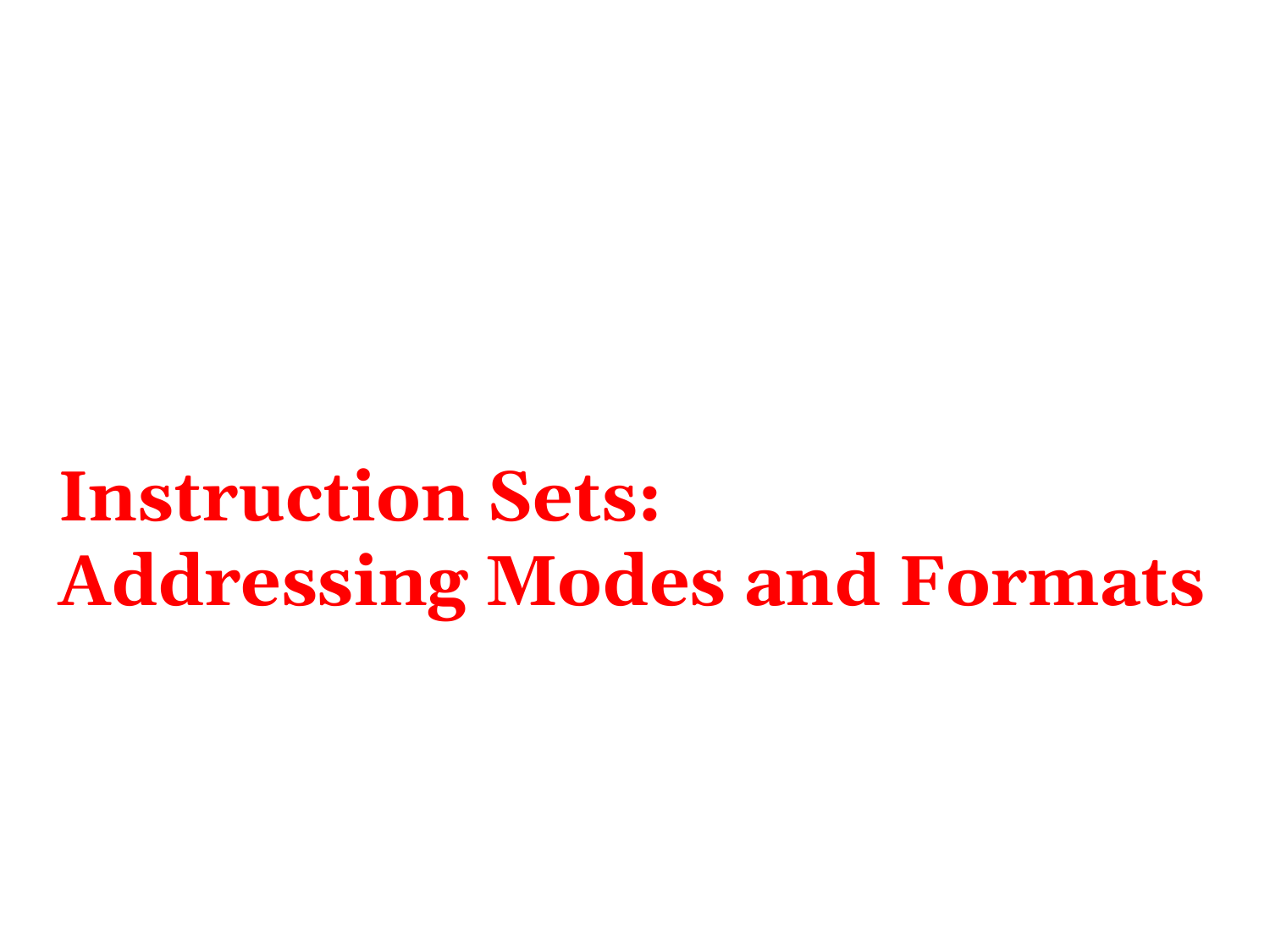

# Instruction Sets: Addressing Modes and Formats